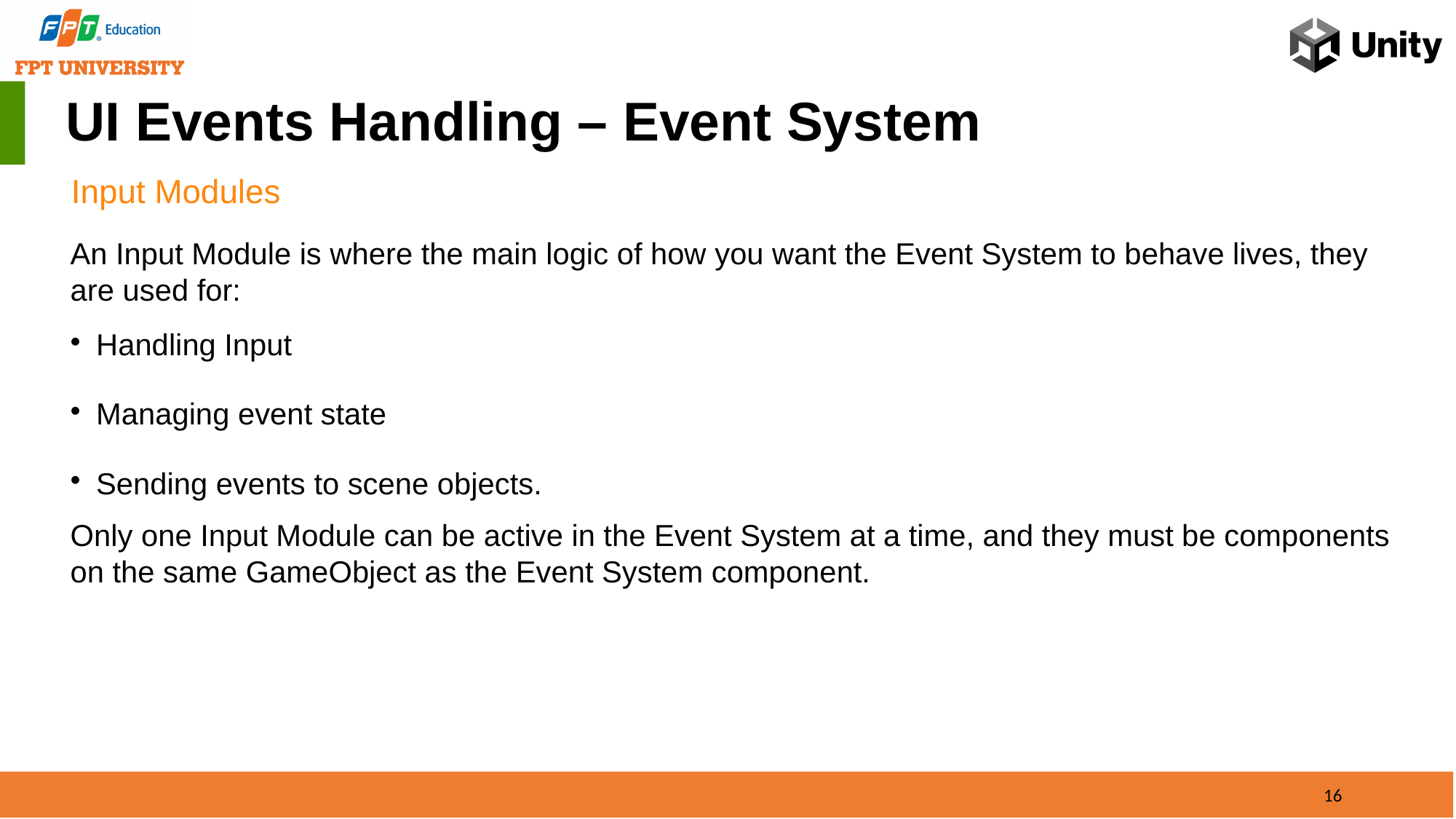

UI Events Handling – Event System
Input Modules
An Input Module is where the main logic of how you want the Event System to behave lives, they are used for:
Handling Input
Managing event state
Sending events to scene objects.
Only one Input Module can be active in the Event System at a time, and they must be components on the same GameObject as the Event System component.

16